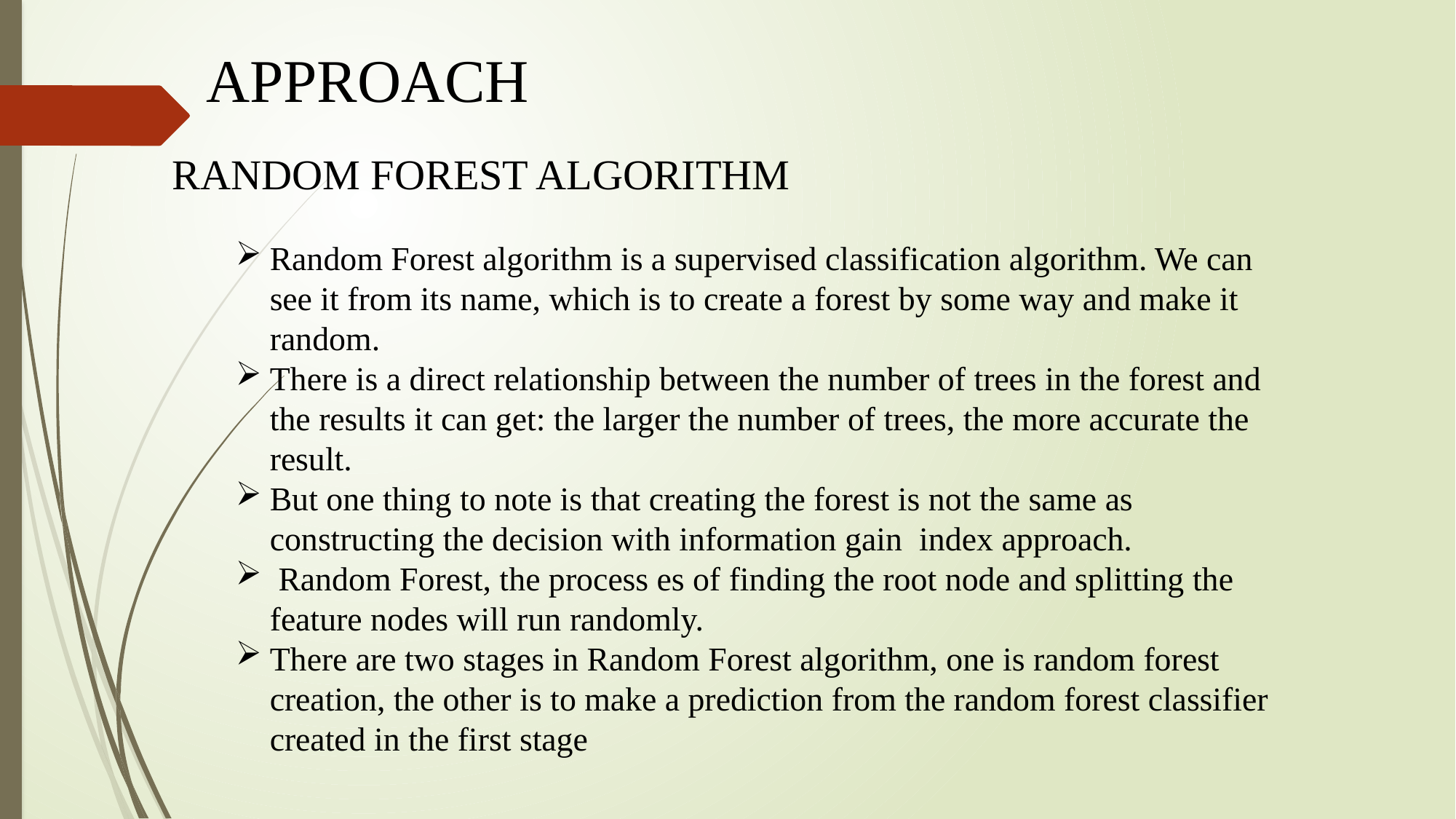

APPROACH
RANDOM FOREST ALGORITHM
Random Forest algorithm is a supervised classification algorithm. We can see it from its name, which is to create a forest by some way and make it random.
There is a direct relationship between the number of trees in the forest and the results it can get: the larger the number of trees, the more accurate the result.
But one thing to note is that creating the forest is not the same as constructing the decision with information gain  index approach.
 Random Forest, the process es of finding the root node and splitting the feature nodes will run randomly.
There are two stages in Random Forest algorithm, one is random forest creation, the other is to make a prediction from the random forest classifier created in the first stage